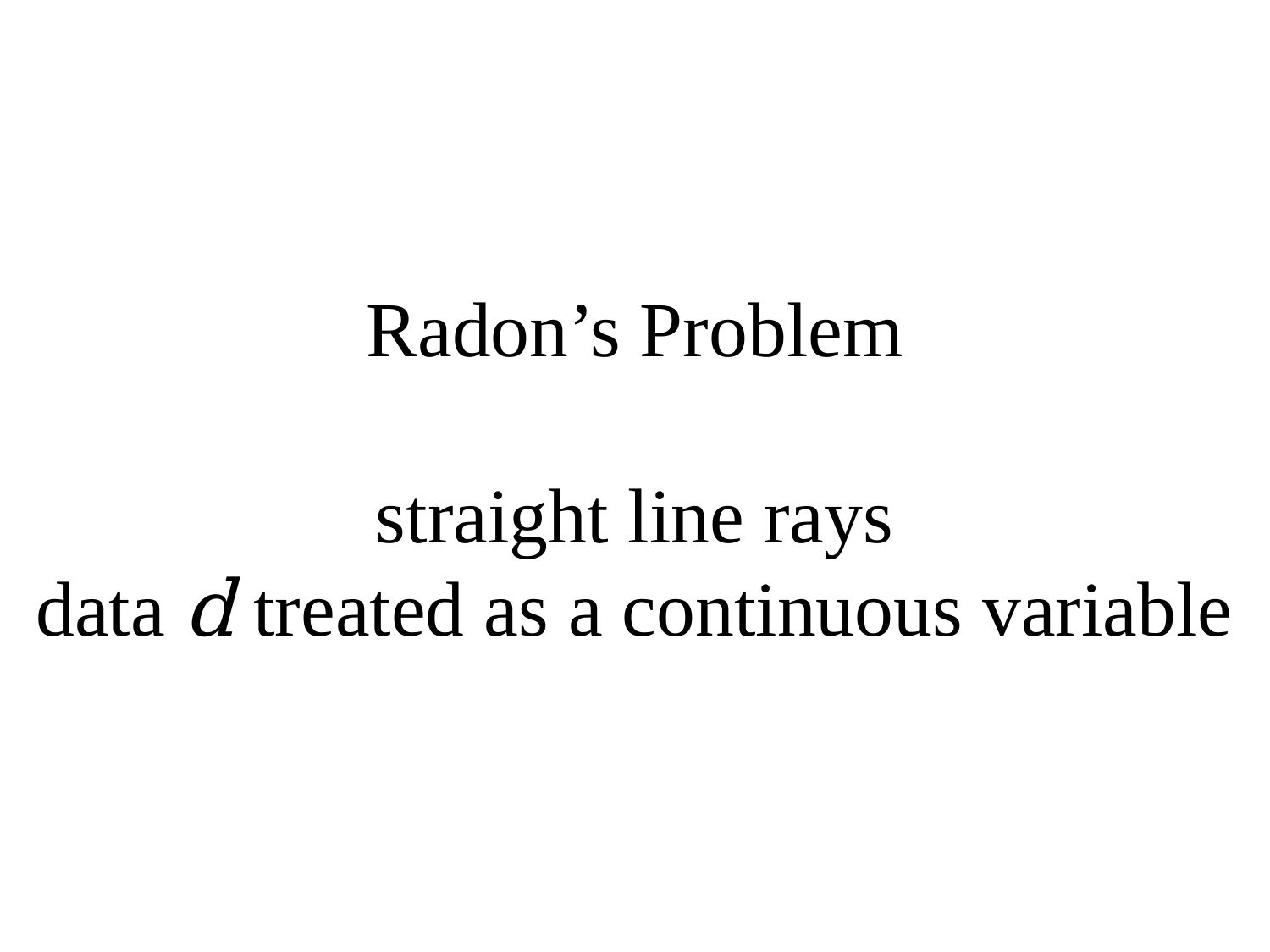

# Radon’s Problem straight line rays data d treated as a continuous variable